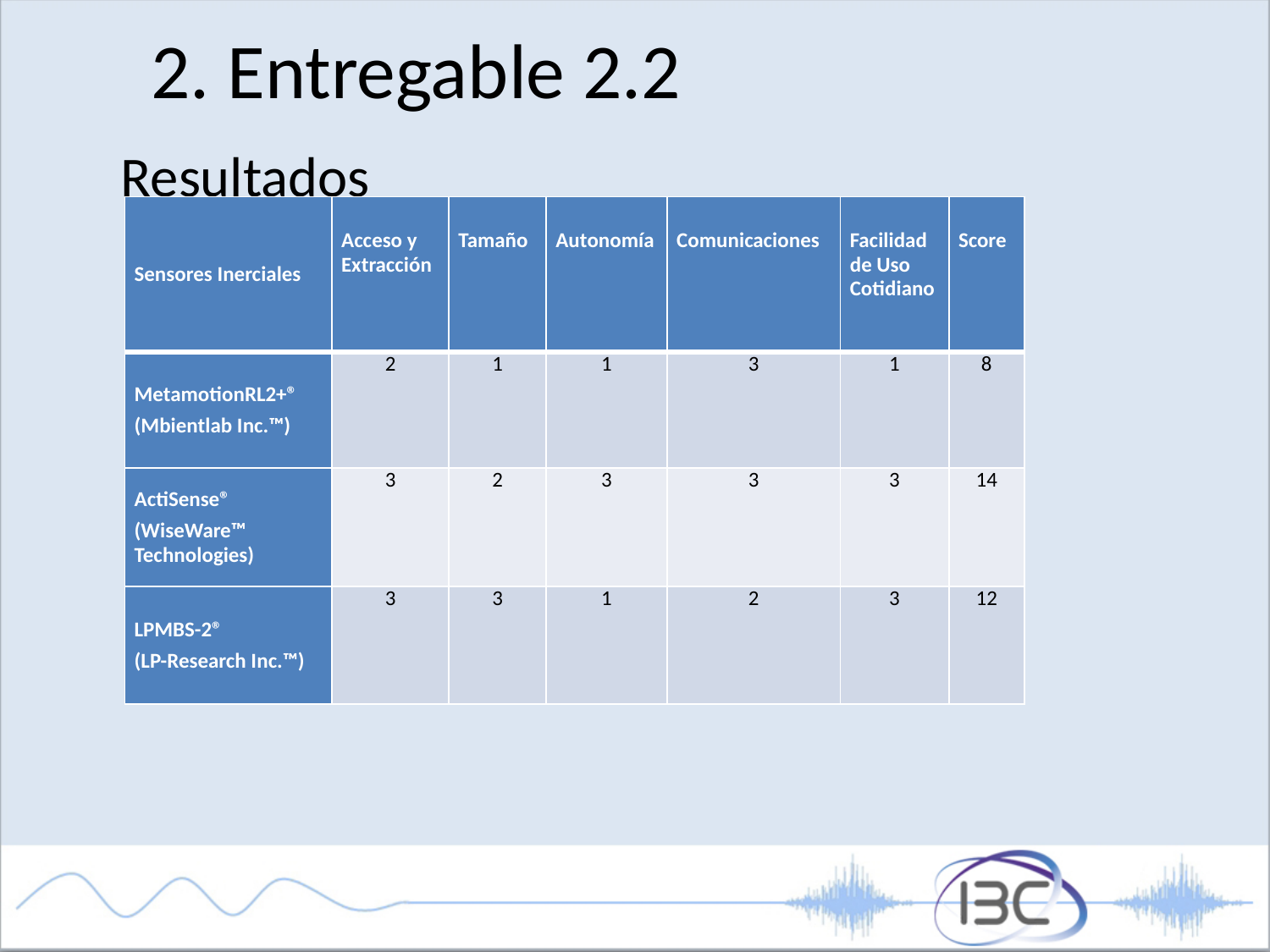

2. Entregable 2.2
# Resultados
| Sensores Inerciales | Acceso y Extracción | Tamaño | Autonomía | Comunicaciones | Facilidad de Uso Cotidiano | Score |
| --- | --- | --- | --- | --- | --- | --- |
| MetamotionRL2+® (Mbientlab Inc.™) | 2 | 1 | 1 | 3 | 1 | 8 |
| ActiSense® (WiseWare™ Technologies) | 3 | 2 | 3 | 3 | 3 | 14 |
| LPMBS-2® (LP-Research Inc.™) | 3 | 3 | 1 | 2 | 3 | 12 |